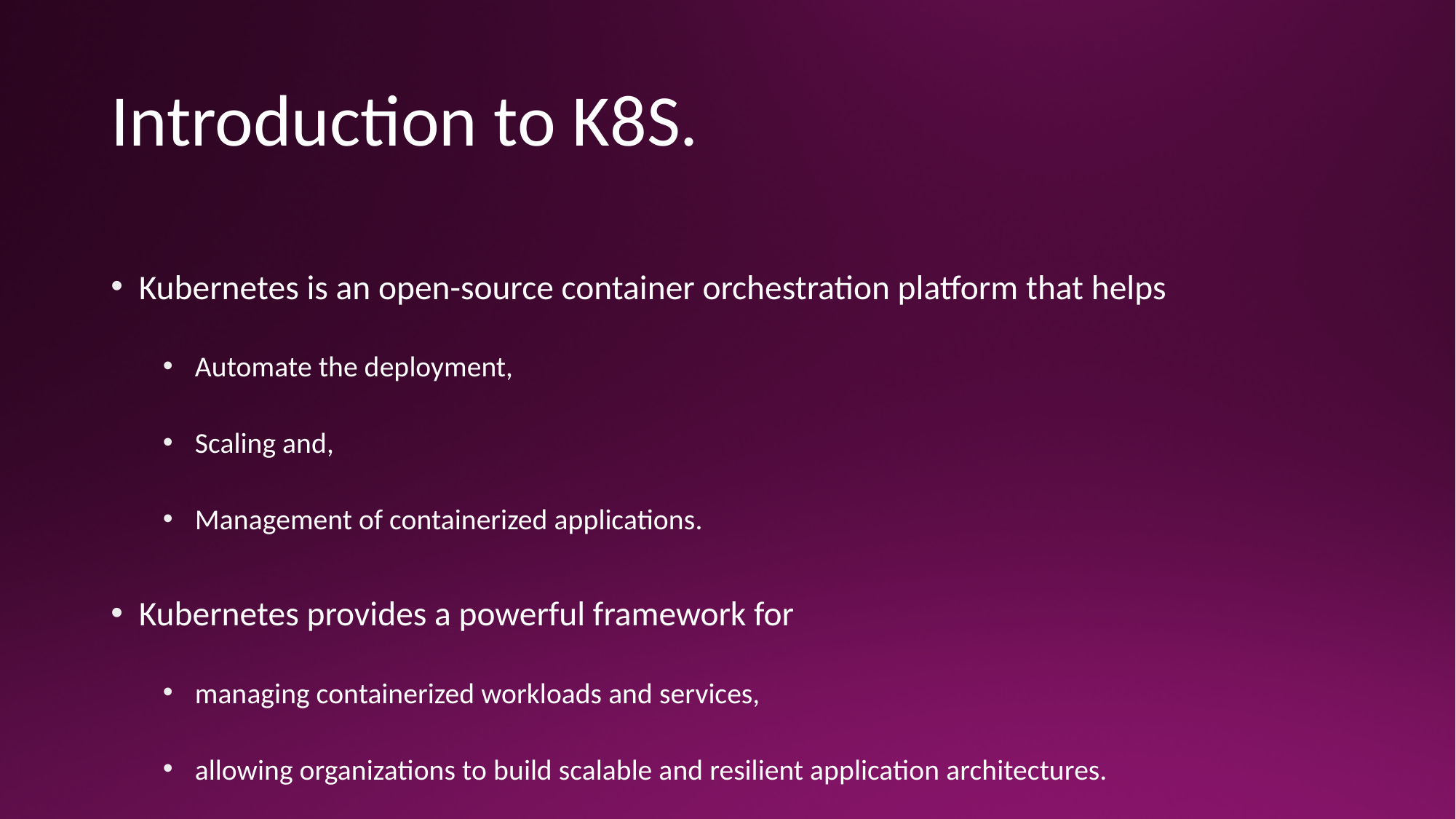

# Introduction to K8S.
Kubernetes is an open-source container orchestration platform that helps
Automate the deployment,
Scaling and,
Management of containerized applications.
Kubernetes provides a powerful framework for
managing containerized workloads and services,
allowing organizations to build scalable and resilient application architectures.